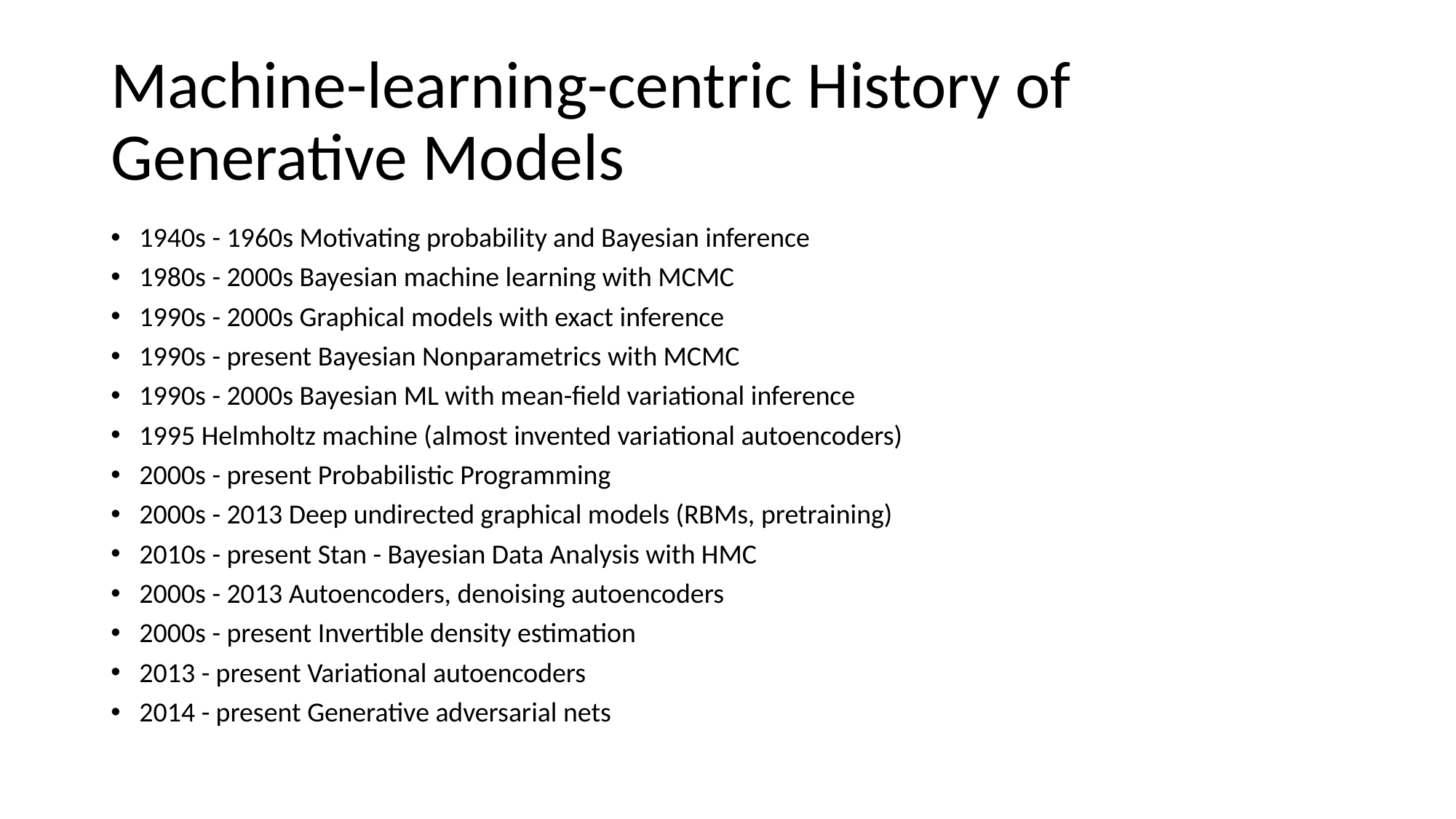

# Machine-learning-centric History of Generative Models
1940s - 1960s Motivating probability and Bayesian inference
1980s - 2000s Bayesian machine learning with MCMC
1990s - 2000s Graphical models with exact inference
1990s - present Bayesian Nonparametrics with MCMC
1990s - 2000s Bayesian ML with mean-field variational inference
1995 Helmholtz machine (almost invented variational autoencoders)
2000s - present Probabilistic Programming
2000s - 2013 Deep undirected graphical models (RBMs, pretraining)
2010s - present Stan - Bayesian Data Analysis with HMC
2000s - 2013 Autoencoders, denoising autoencoders
2000s - present Invertible density estimation
2013 - present Variational autoencoders
2014 - present Generative adversarial nets